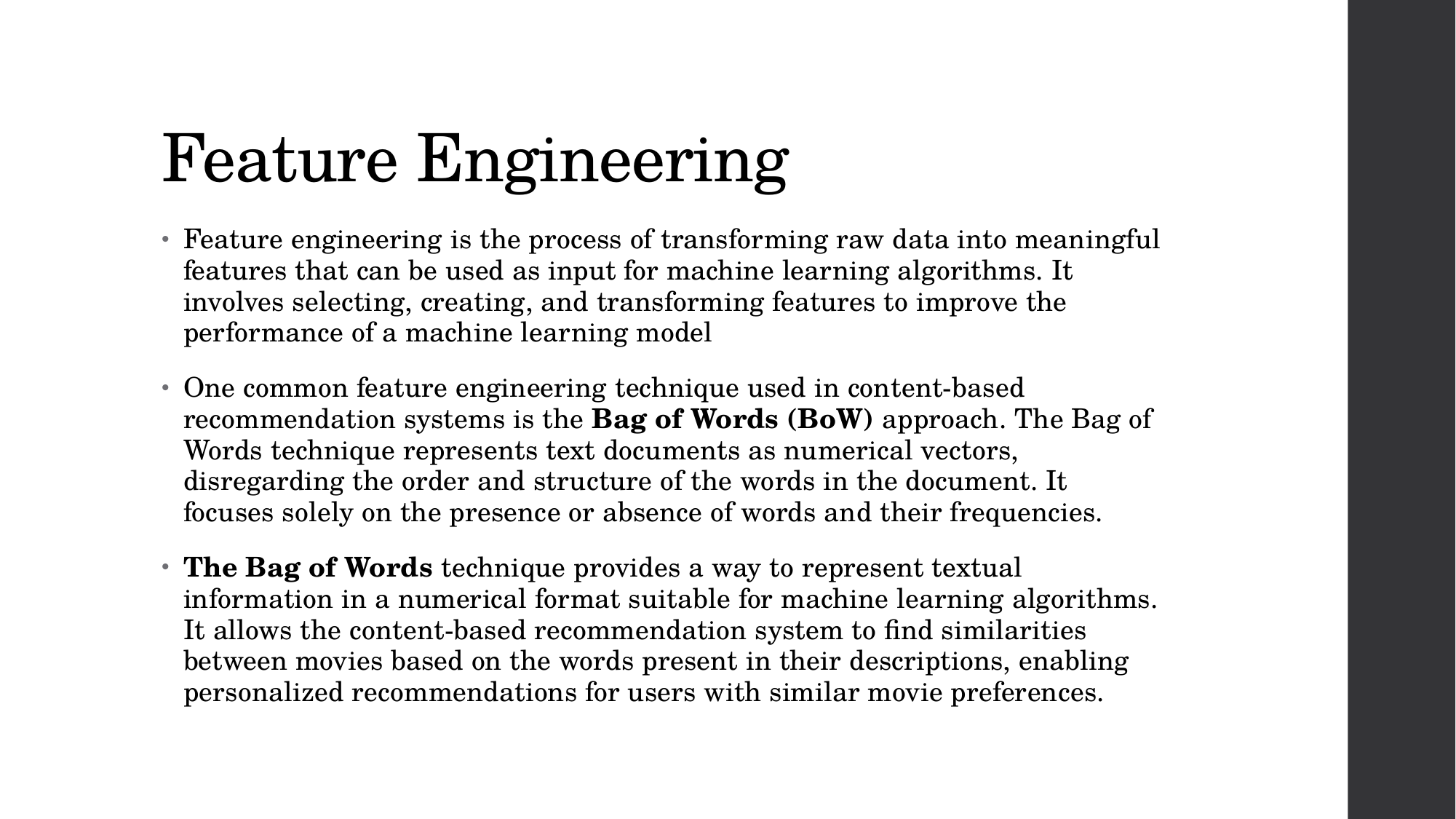

# Feature Engineering
Feature engineering is the process of transforming raw data into meaningful features that can be used as input for machine learning algorithms. It involves selecting, creating, and transforming features to improve the performance of a machine learning model
One common feature engineering technique used in content-based recommendation systems is the Bag of Words (BoW) approach. The Bag of Words technique represents text documents as numerical vectors, disregarding the order and structure of the words in the document. It focuses solely on the presence or absence of words and their frequencies.
The Bag of Words technique provides a way to represent textual information in a numerical format suitable for machine learning algorithms. It allows the content-based recommendation system to find similarities between movies based on the words present in their descriptions, enabling personalized recommendations for users with similar movie preferences.